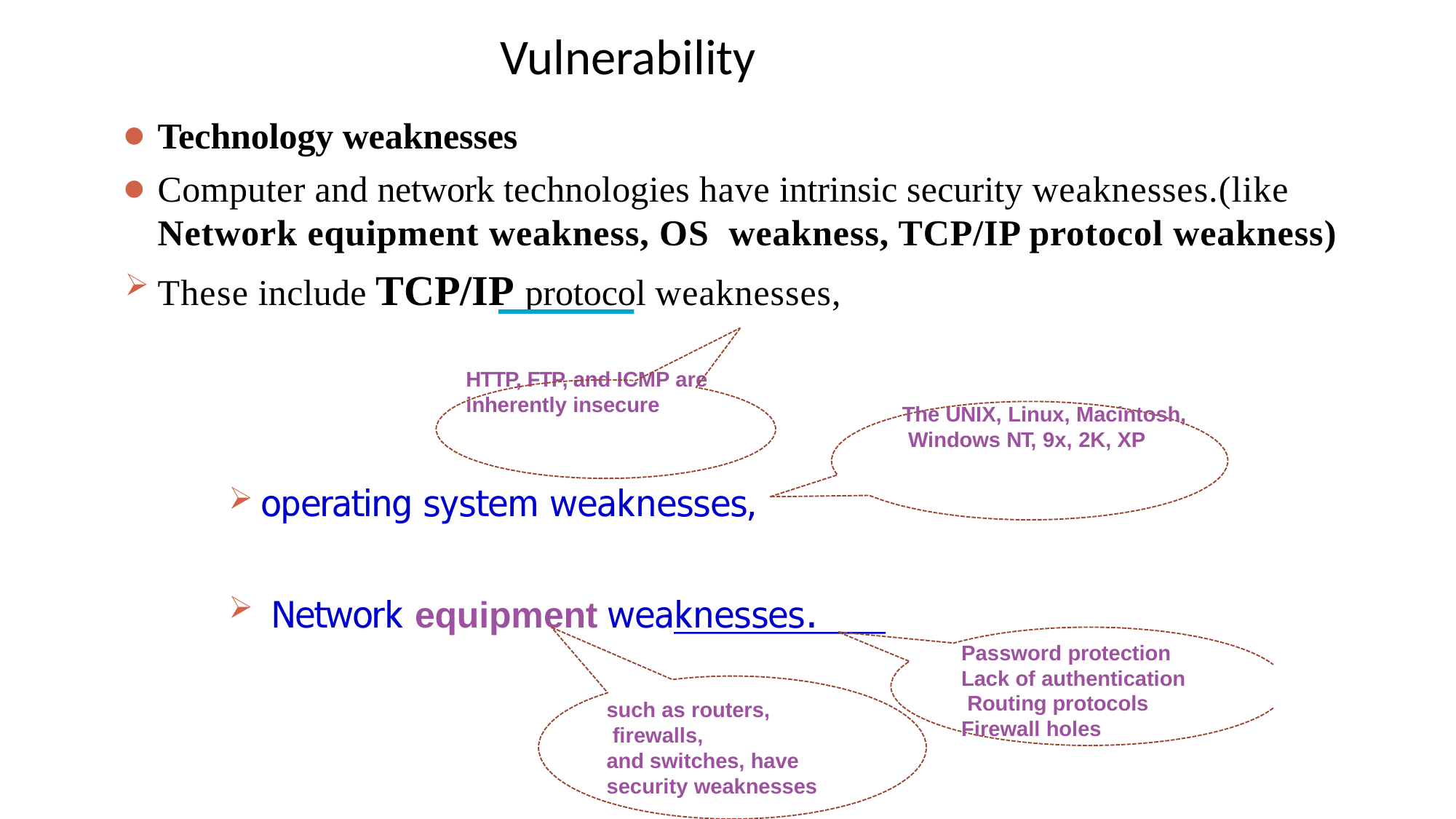

# Vulnerability
Technology weaknesses
Computer and network technologies have intrinsic security weaknesses.(like Network equipment weakness, OS  weakness, TCP/IP protocol weakness)
These include TCP/IP protocol weaknesses,

HTTP, FTP, and ICMP are  inherently insecure
The UNIX, Linux, Macintosh,  Windows NT, 9x, 2K, XP
operating system weaknesses,

Network equipment weaknesses.

Password protection  Lack of authentication  Routing protocols  Firewall holes
such as routers,  firewalls,
and switches, have  security weaknesses